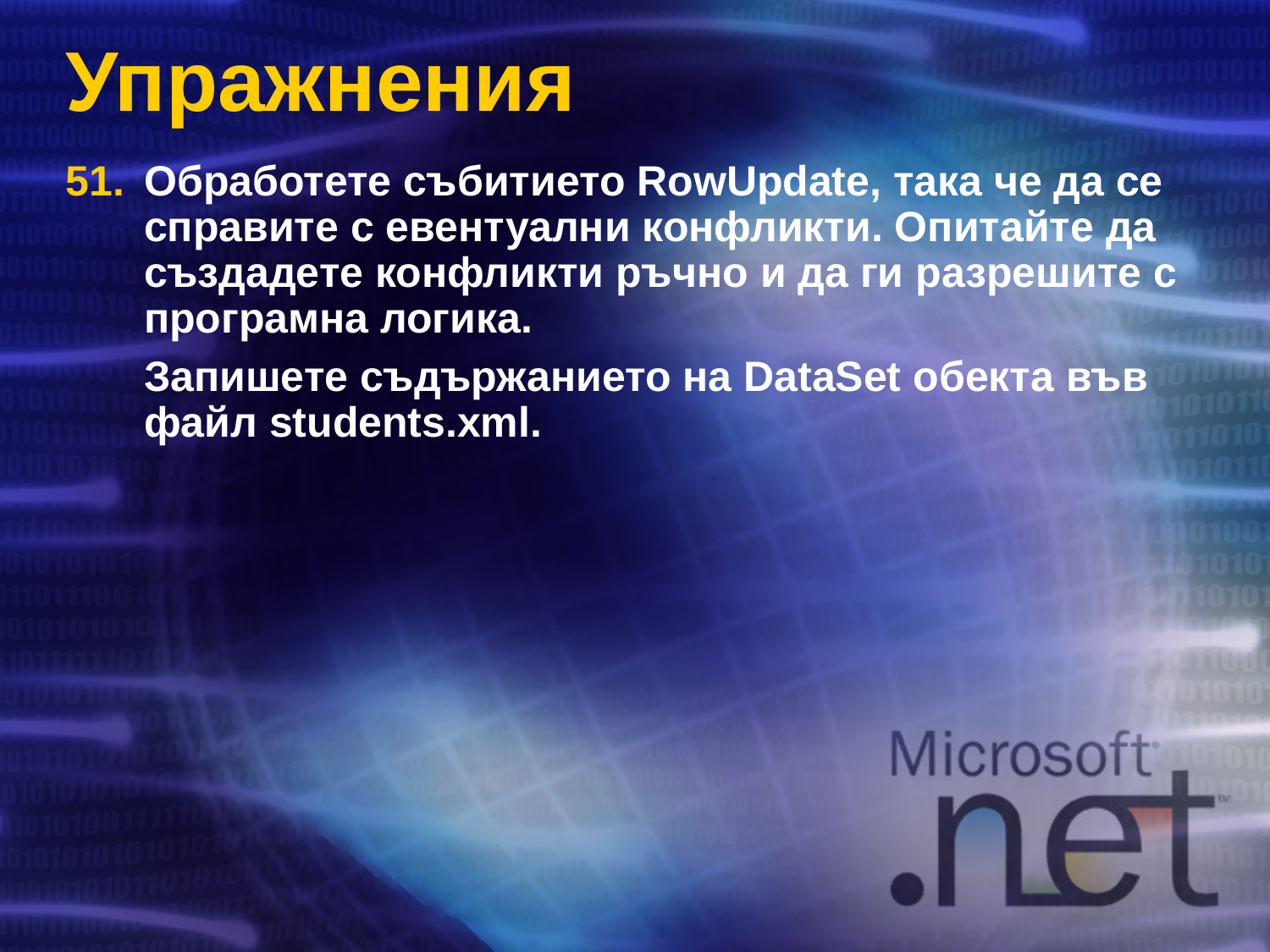

# Упражнения
Обработете събитието RowUpdate, така че да се справите с евентуални конфликти. Опитайте да създадете конфликти ръчно и да ги разрешите с програмна логика.
	Запишете съдържанието на DataSet обекта във файл students.xml.